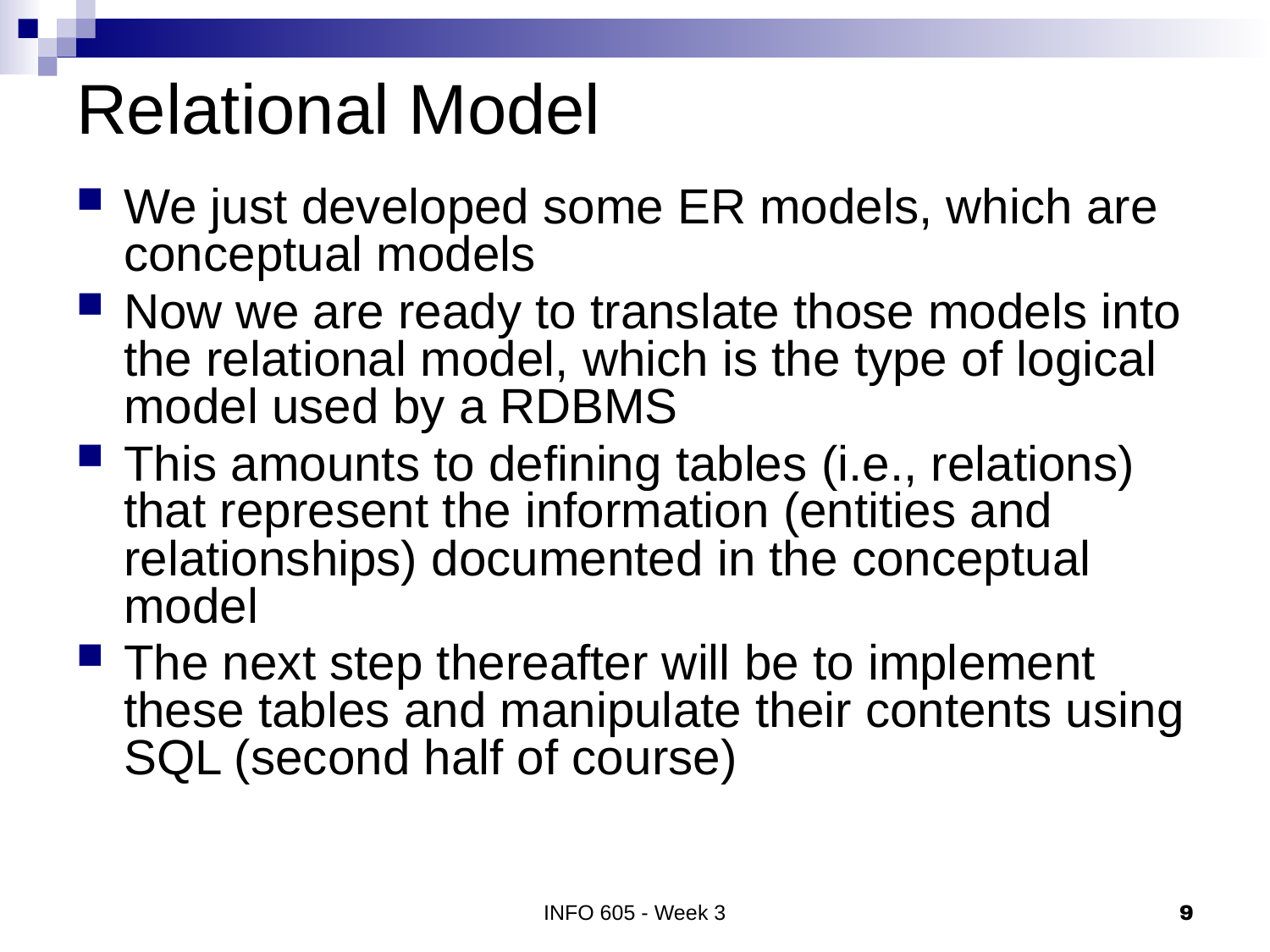

# Relational Model
We just developed some ER models, which are conceptual models
Now we are ready to translate those models into the relational model, which is the type of logical model used by a RDBMS
This amounts to defining tables (i.e., relations) that represent the information (entities and relationships) documented in the conceptual model
The next step thereafter will be to implement these tables and manipulate their contents using SQL (second half of course)
INFO 605 - Week 3
9